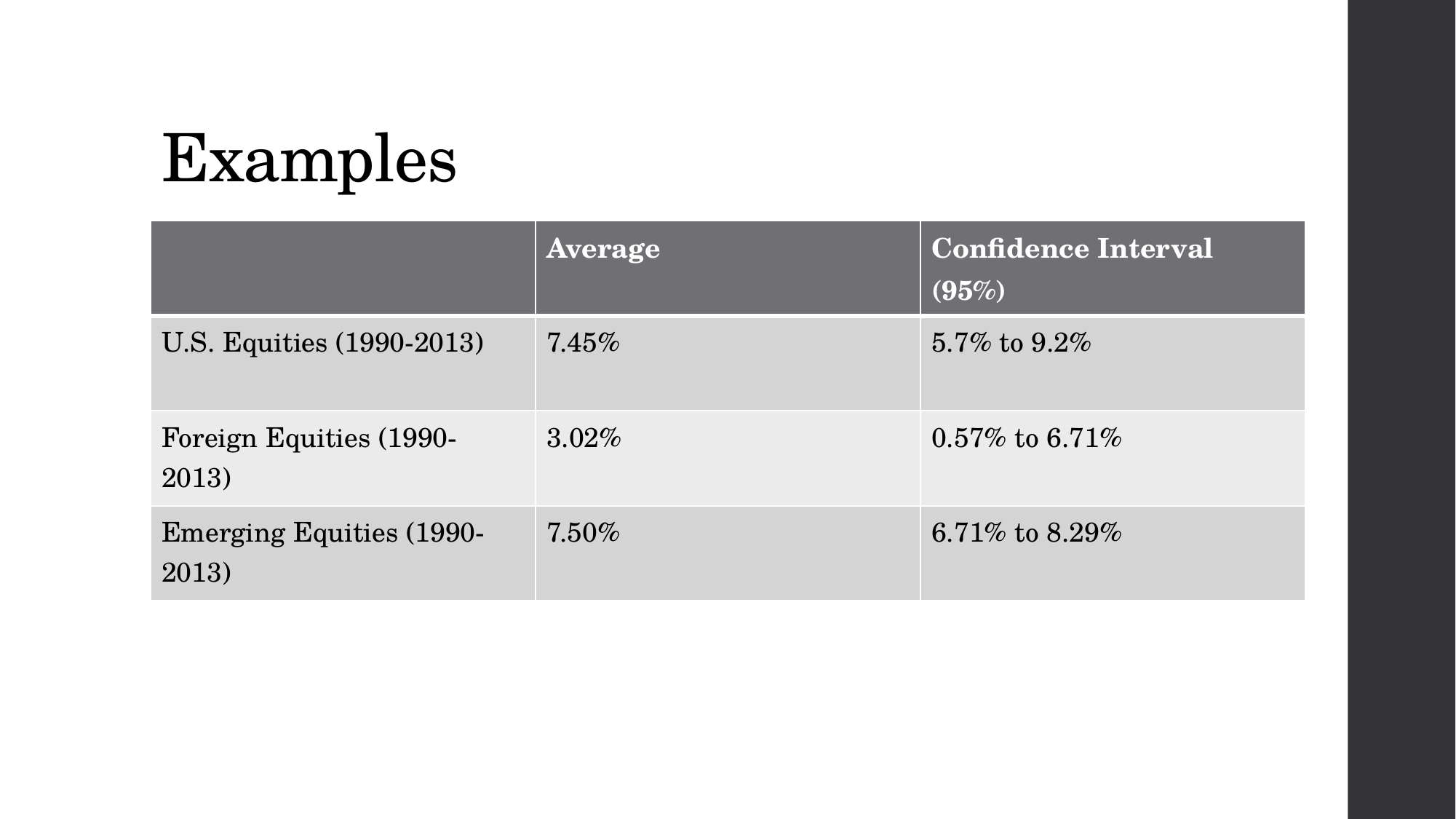

# Examples
|  | Average | Confidence Interval (95%) |
| --- | --- | --- |
| U.S. Equities (1990-2013) | 7.45% | 5.7% to 9.2% |
| Foreign Equities (1990-2013) | 3.02% | 0.57% to 6.71% |
| Emerging Equities (1990-2013) | 7.50% | 6.71% to 8.29% |